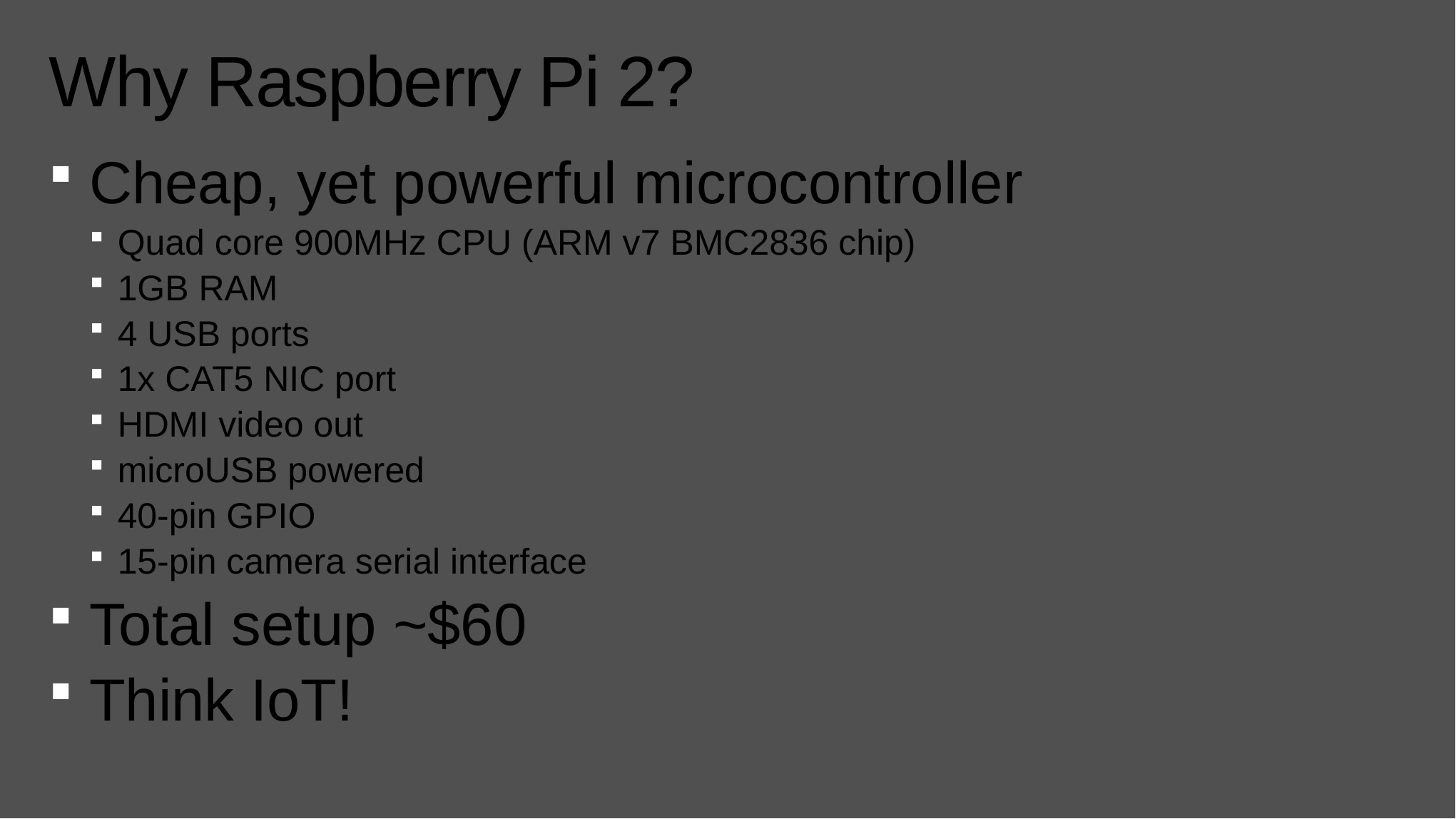

# Why Raspberry Pi 2?
Cheap, yet powerful microcontroller
Quad core 900MHz CPU (ARM v7 BMC2836 chip)
1GB RAM
4 USB ports
1x CAT5 NIC port
HDMI video out
microUSB powered
40-pin GPIO
15-pin camera serial interface
Total setup ~$60
Think IoT!